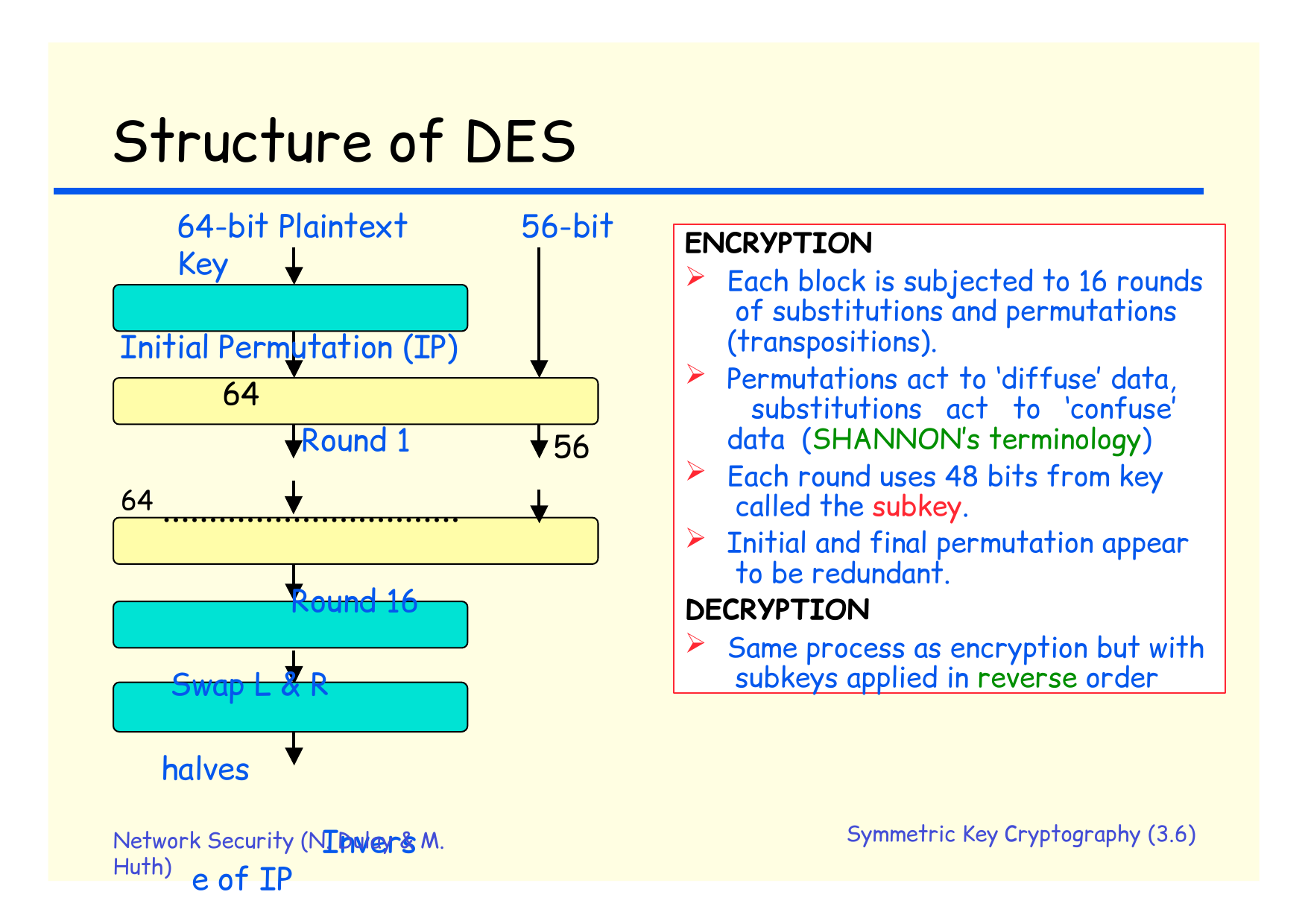

# Structure of DES
64-bit Plaintext	56-bit Key

Initial Permutation (IP)  64
Round 1
64 ................................
Round 16  Swap L & R halves

Inverse of IP

64-bit Ciphertext
ENCRYPTION
Each block is subjected to 16 rounds  of substitutions and permutations  (transpositions).
Permutations act to ‘diffuse’ data,  substitutions act to ‘confuse’ data  (SHANNON’s terminology)
Each round uses 48 bits from key  called the subkey.
Initial and final permutation appear  to be redundant.
DECRYPTION
Same process as encryption but with  subkeys applied in reverse order

56

Symmetric Key Cryptography (3.6)
Network Security (N. Dulay & M.
Huth)